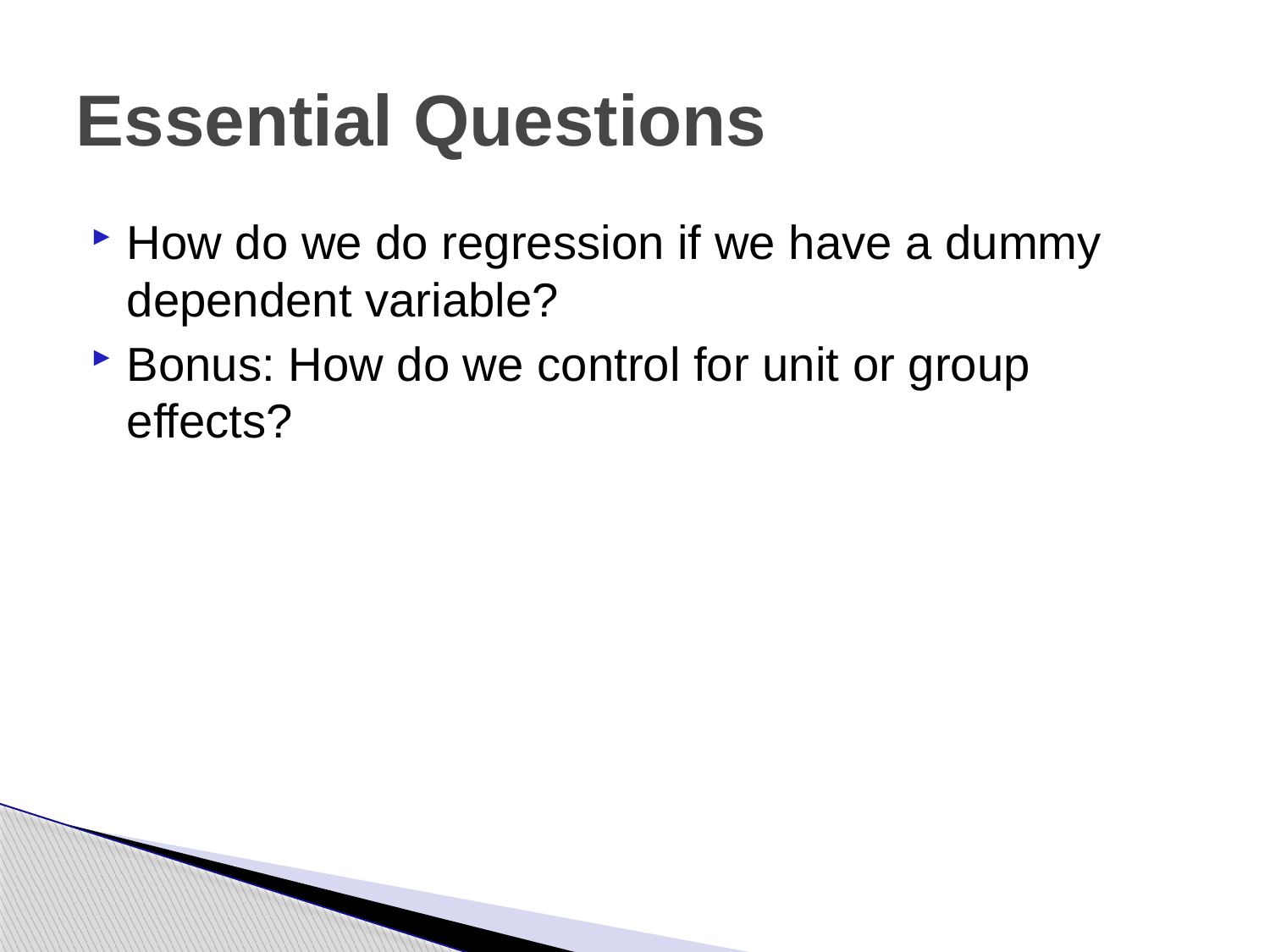

# Essential Questions
How do we do regression if we have a dummy dependent variable?
Bonus: How do we control for unit or group effects?